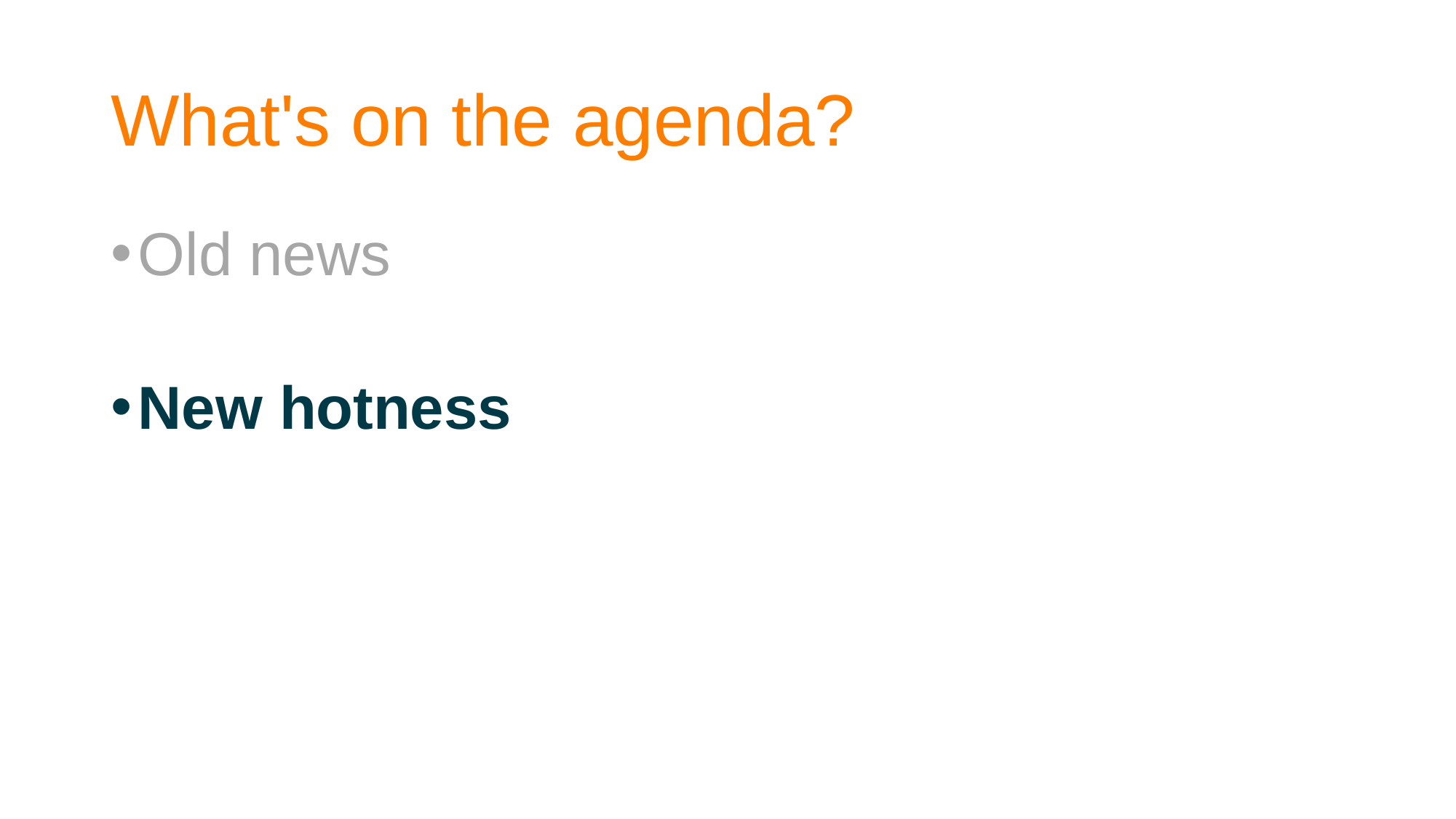

# What's on the agenda?
Old news
New hotness